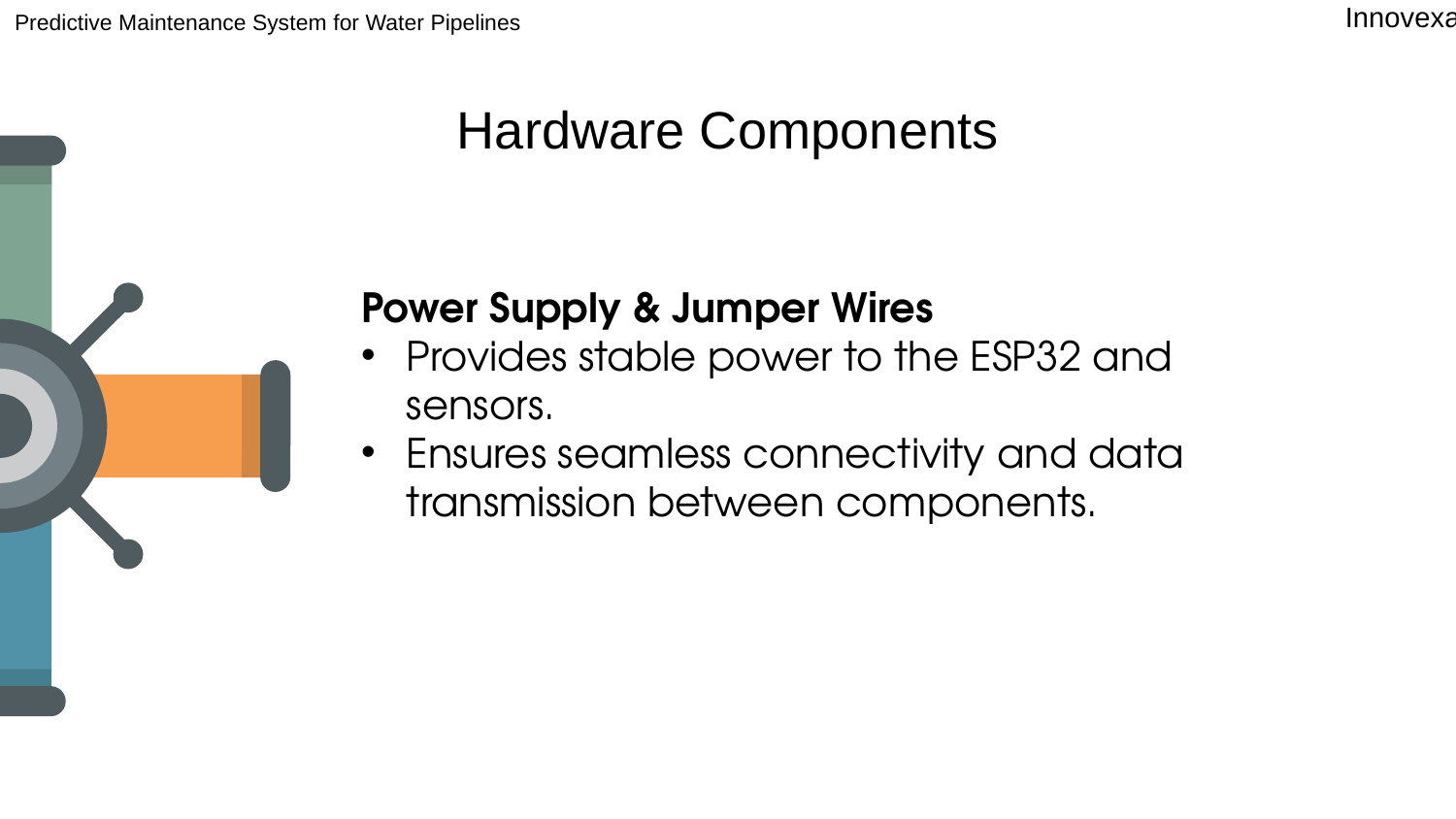

Predictive Maintenance System for Water Pipelines
Innovexa
# Hardware Components

Power Supply & Jumper Wires
Provides stable power to the ESP32 and sensors.
Ensures seamless connectivity and data transmission between components.